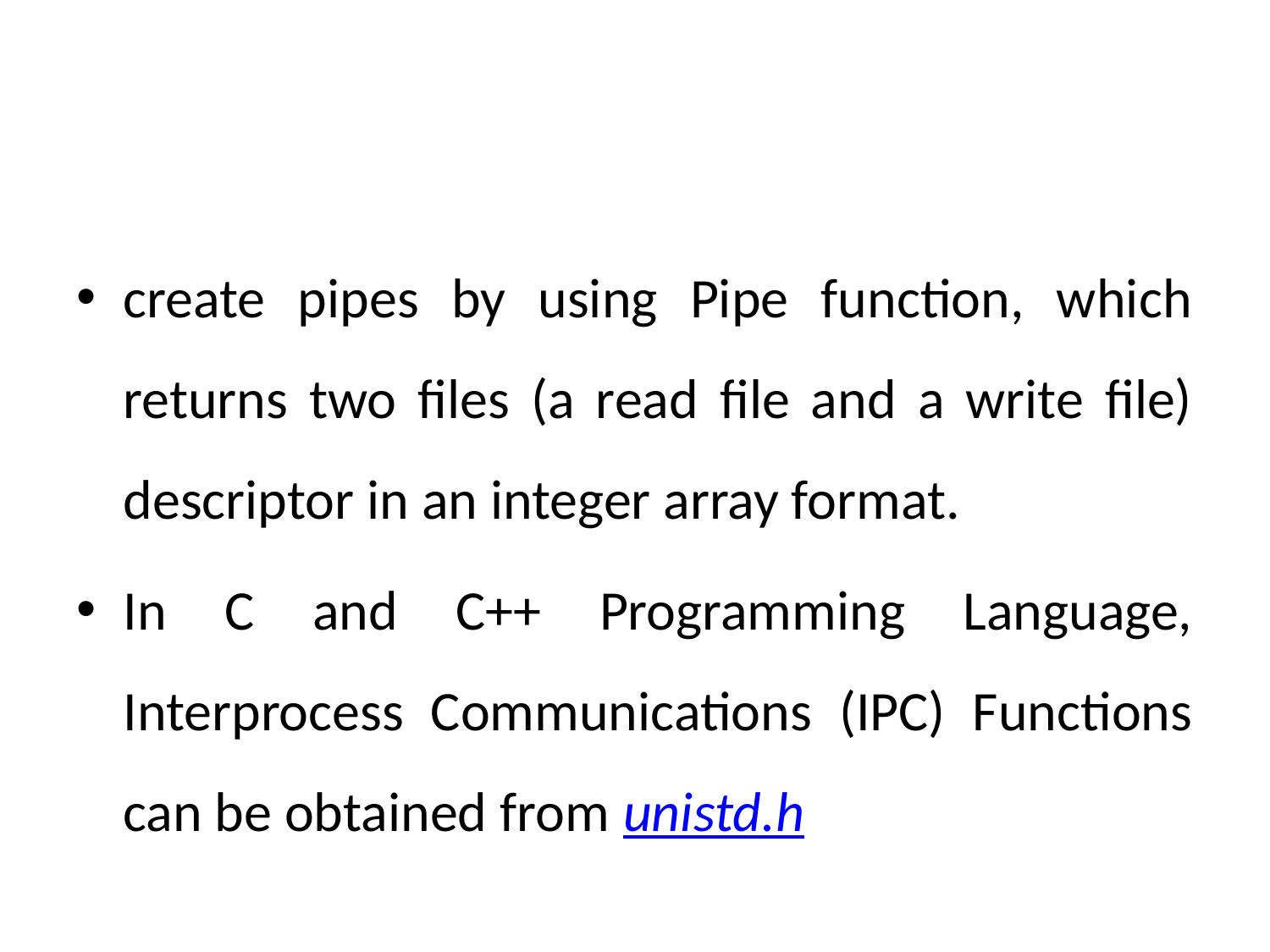

#
create pipes by using Pipe function, which returns two files (a read file and a write file) descriptor in an integer array format.
In C and C++ Programming Language, Interprocess Communications (IPC) Functions can be obtained from unistd.h